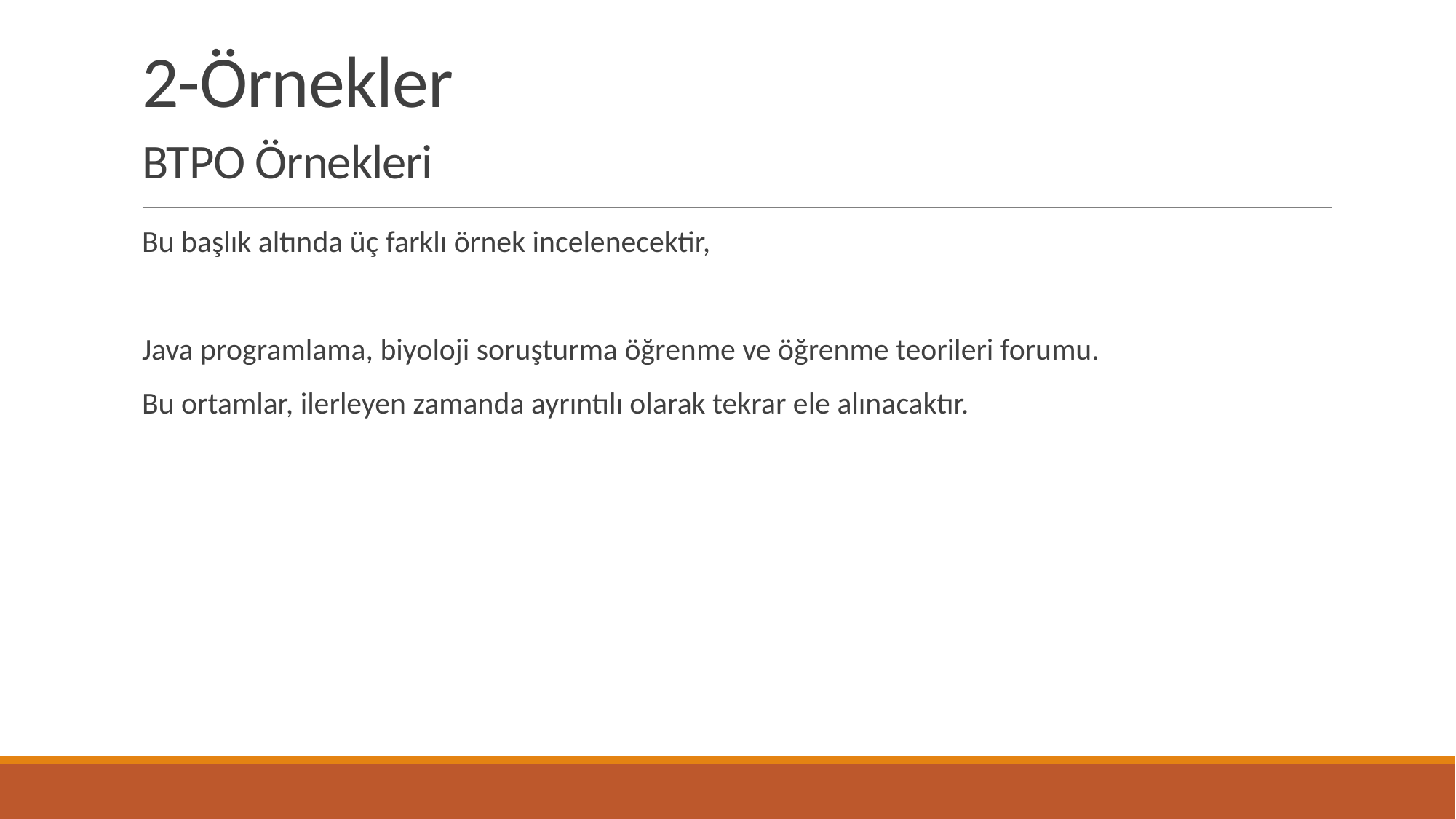

# 2-Örnekler
BTPO Örnekleri
Bu başlık altında üç farklı örnek incelenecektir,

Java programlama, biyoloji soruşturma öğrenme ve öğrenme teorileri forumu.
Bu ortamlar, ilerleyen zamanda ayrıntılı olarak tekrar ele alınacaktır.